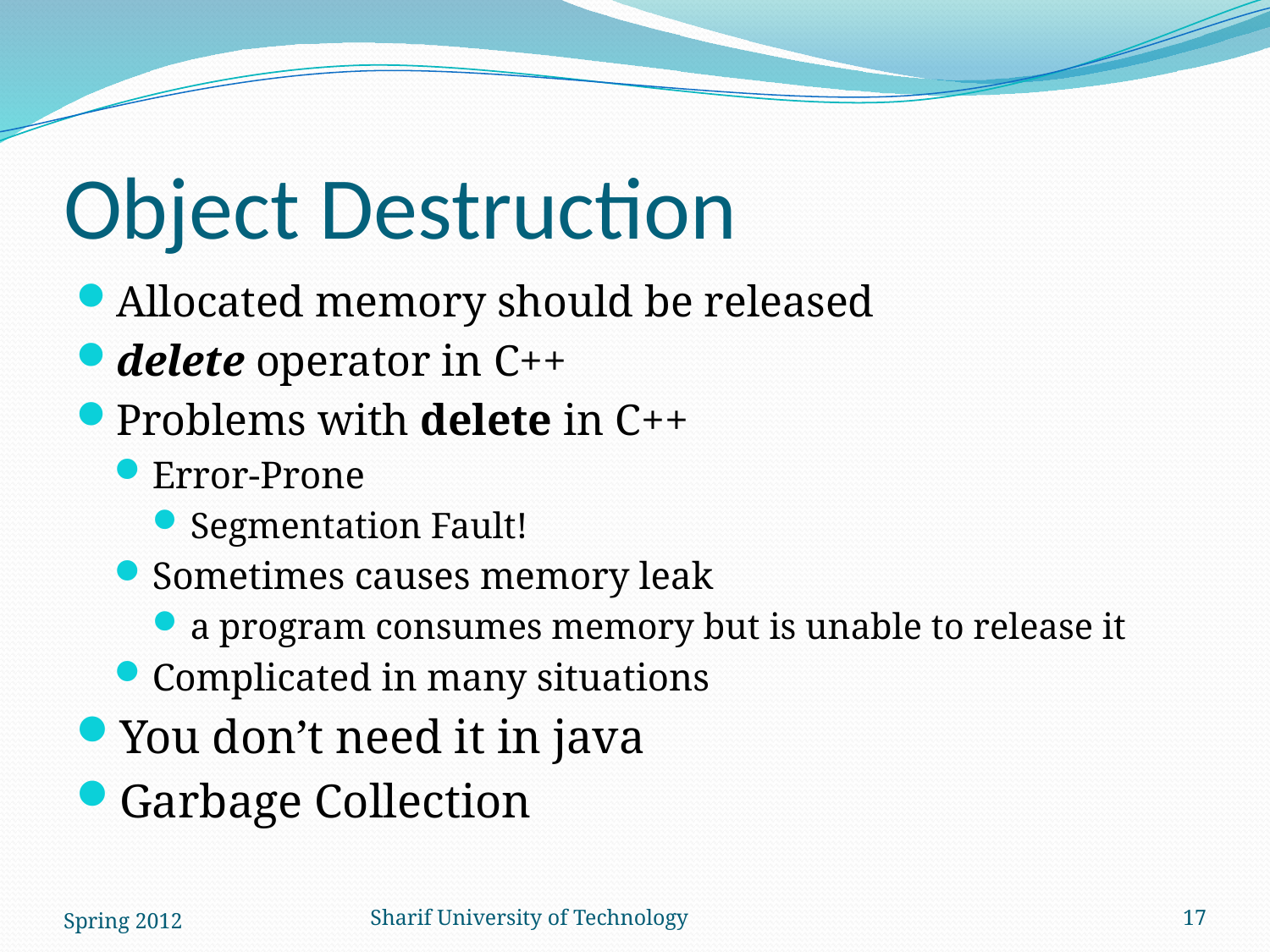

# Object Destruction
Allocated memory should be released
delete operator in C++
Problems with delete in C++
Error-Prone
Segmentation Fault!
Sometimes causes memory leak
a program consumes memory but is unable to release it
Complicated in many situations
You don’t need it in java
Garbage Collection

Spring 2012
Sharif University of Technology
17